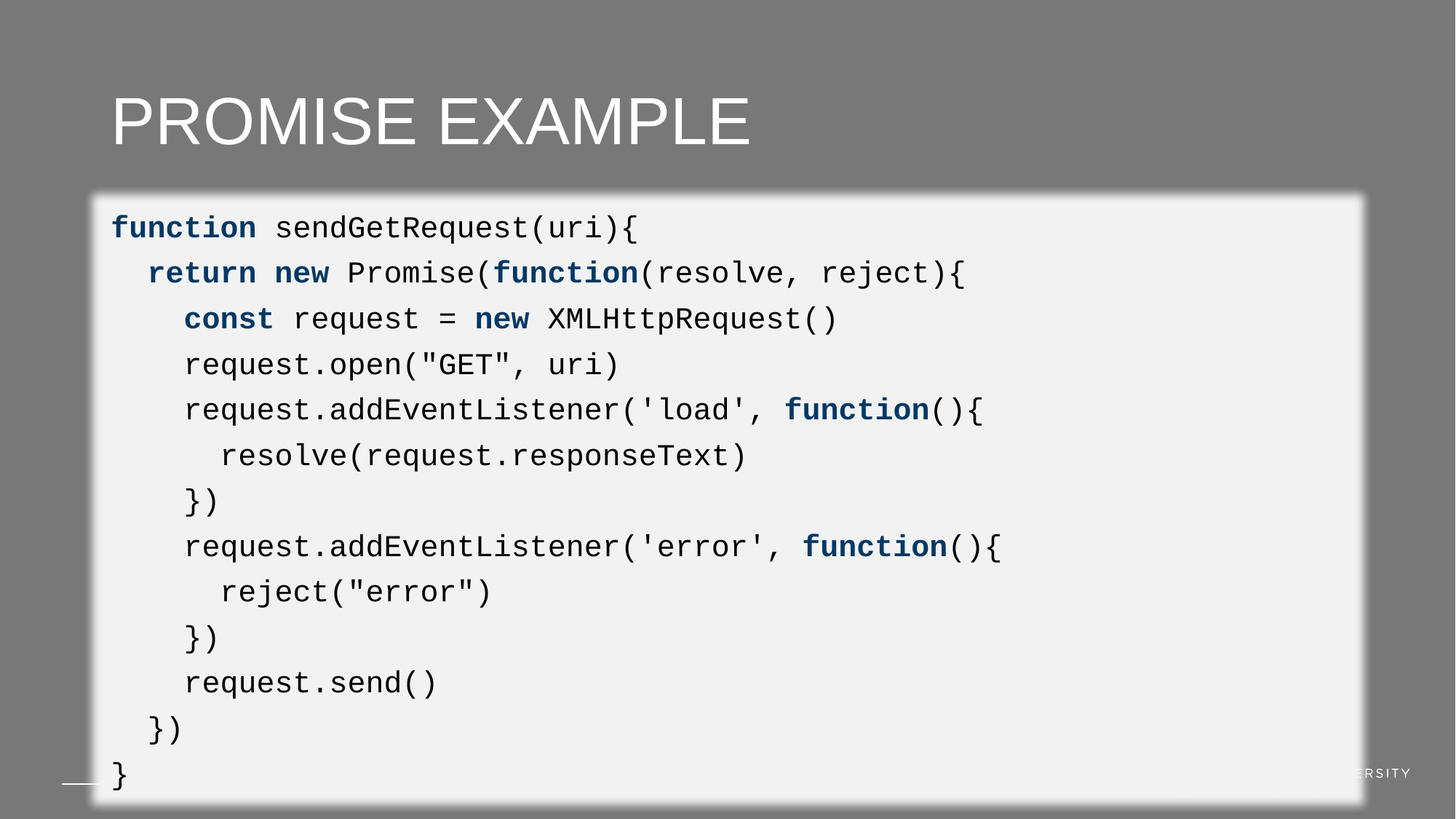

# Promise example
function sendGetRequest(uri){
  return new Promise(function(resolve, reject){
    const request = new XMLHttpRequest()
    request.open("GET", uri)
    request.addEventListener('load', function(){
      resolve(request.responseText)
    })
    request.addEventListener('error', function(){
      reject("error")
    })
    request.send()
  })
}